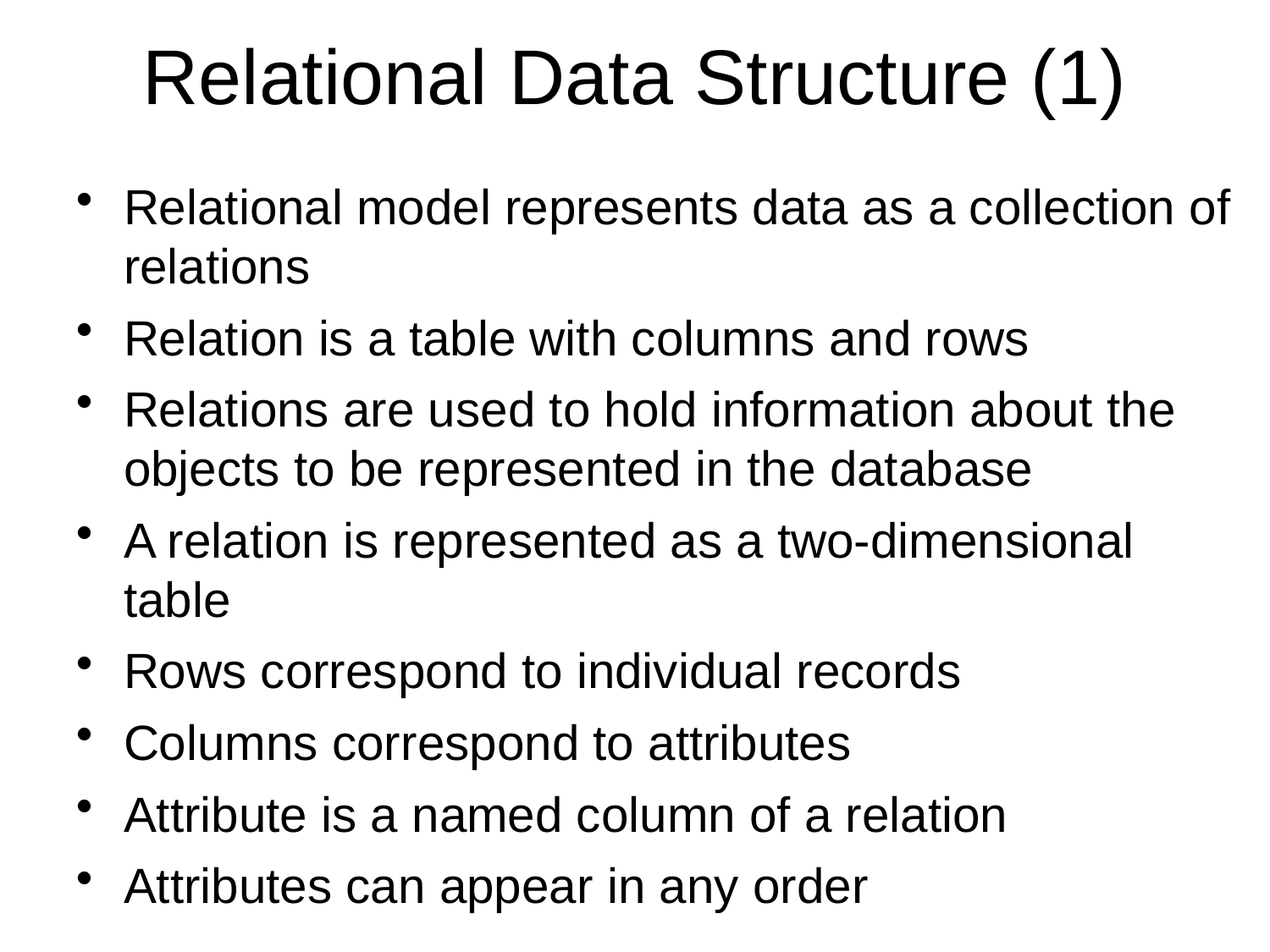

# Relational Data Structure (1)
Relational model represents data as a collection of relations
Relation is a table with columns and rows
Relations are used to hold information about the objects to be represented in the database
A relation is represented as a two-dimensional table
Rows correspond to individual records
Columns correspond to attributes
Attribute is a named column of a relation
Attributes can appear in any order